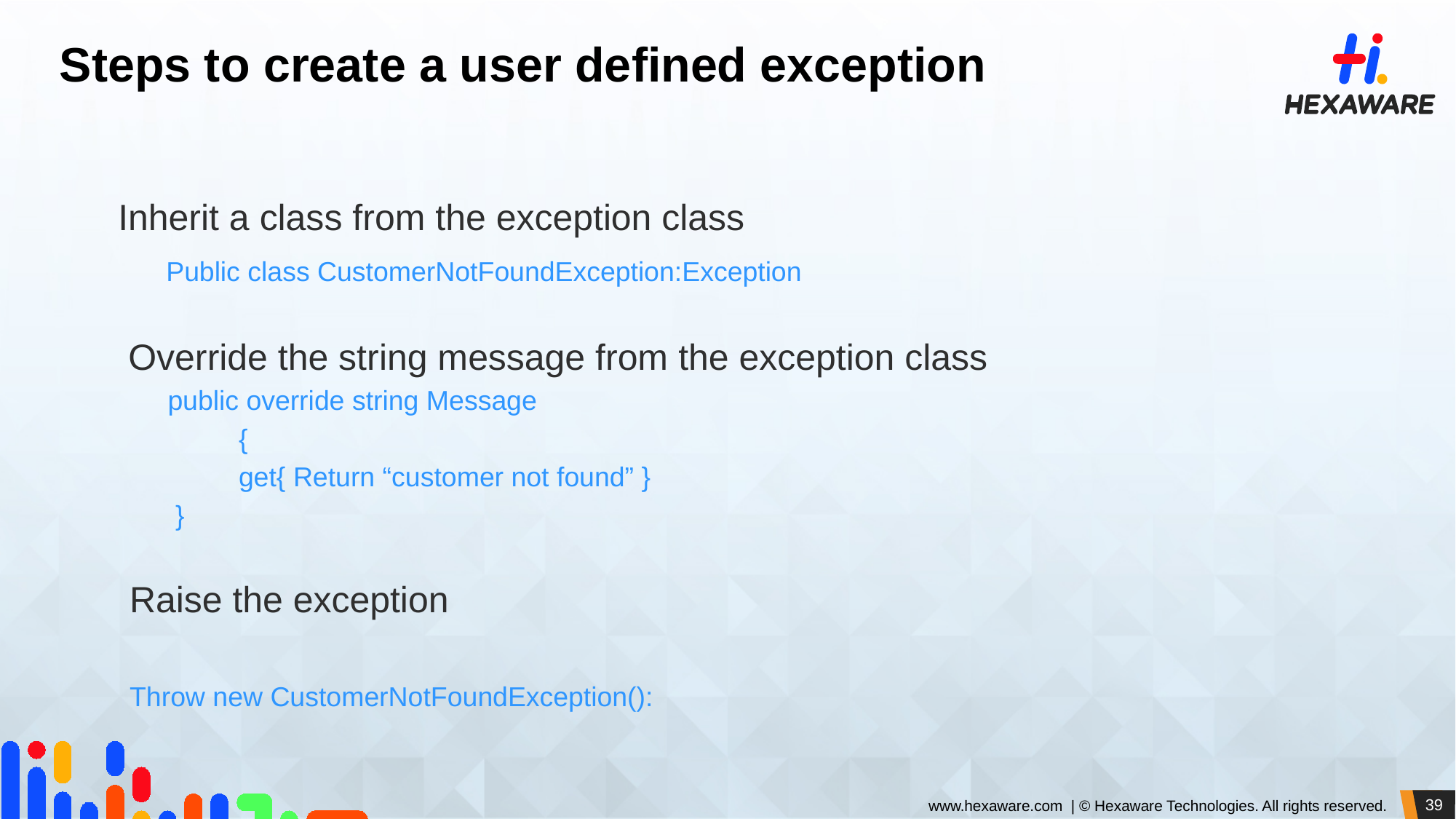

# Steps to create a user defined exception
      Inherit a class from the exception class
	Public class CustomerNotFoundException:Exception

       Override the string message from the exception class
     public override string Message
	{
	get{ Return “customer not found” }
      }

Raise the exception

Throw new CustomerNotFoundException():